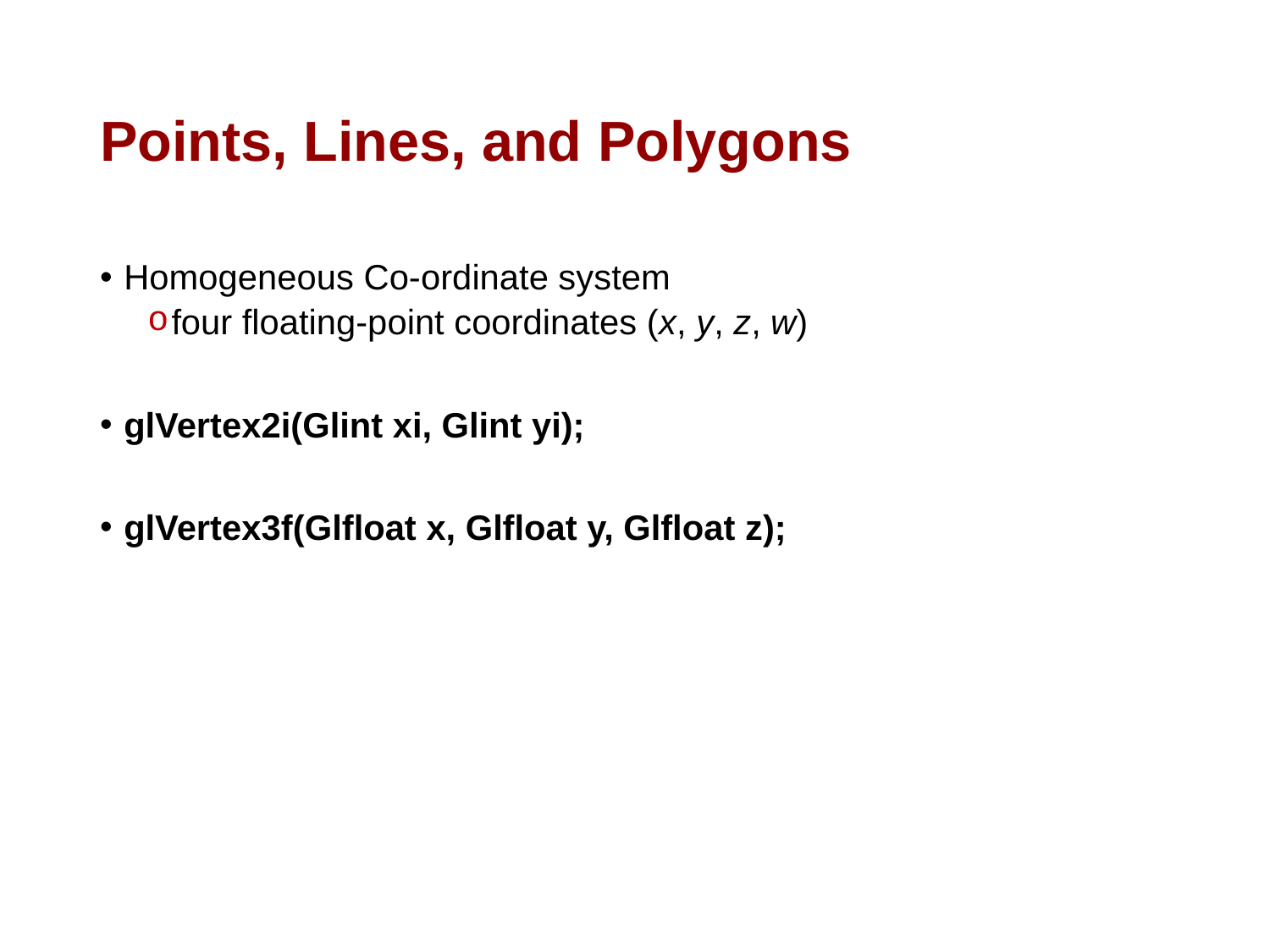

# Points, Lines, and Polygons
Homogeneous Co-ordinate system
four floating-point coordinates (x, y, z, w)

glVertex2i(Glint xi, Glint yi);

glVertex3f(Glfloat x, Glfloat y, Glfloat z);